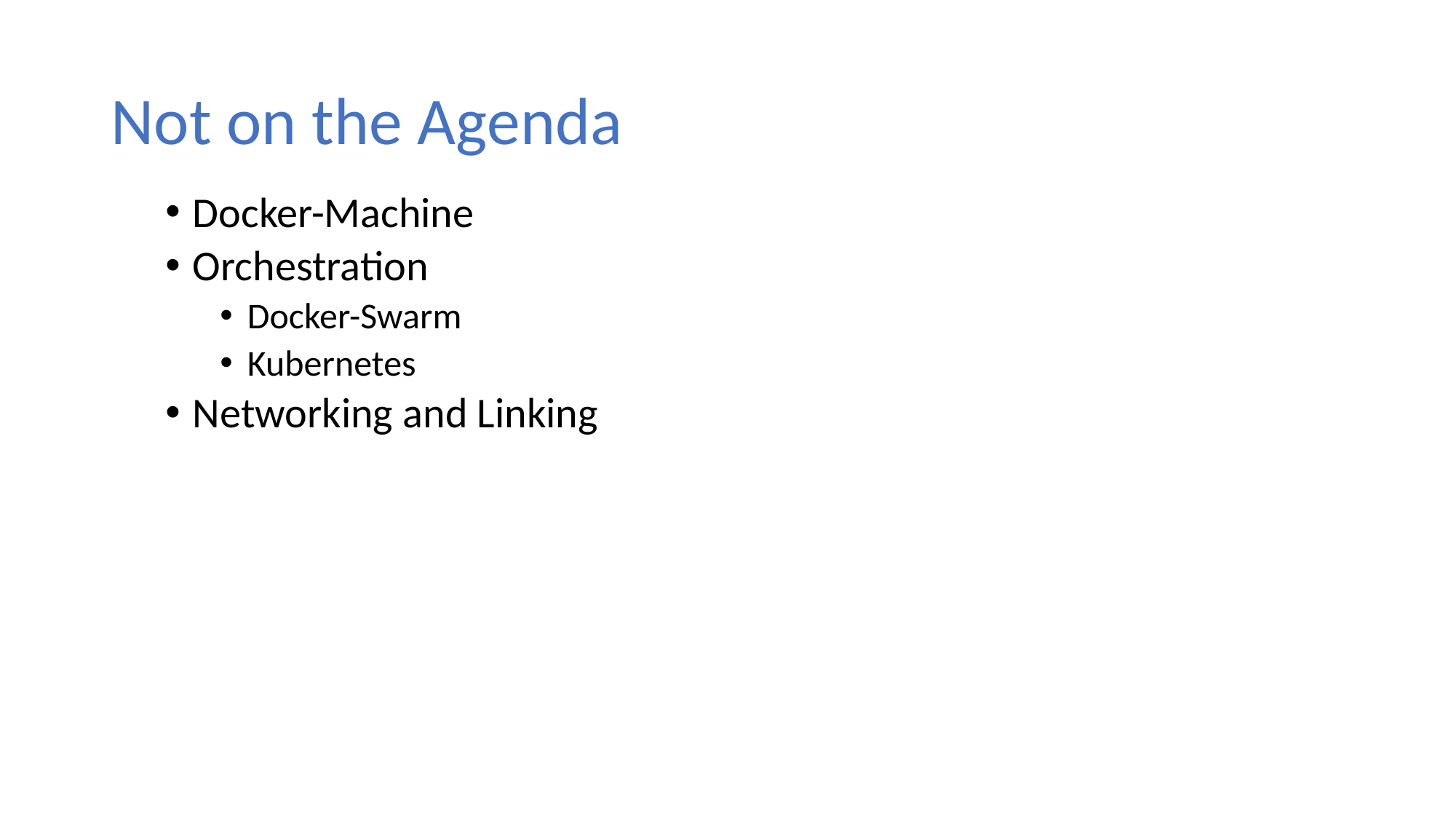

# Not on the Agenda
Docker-Machine
Orchestration
Docker-Swarm
Kubernetes
Networking and Linking